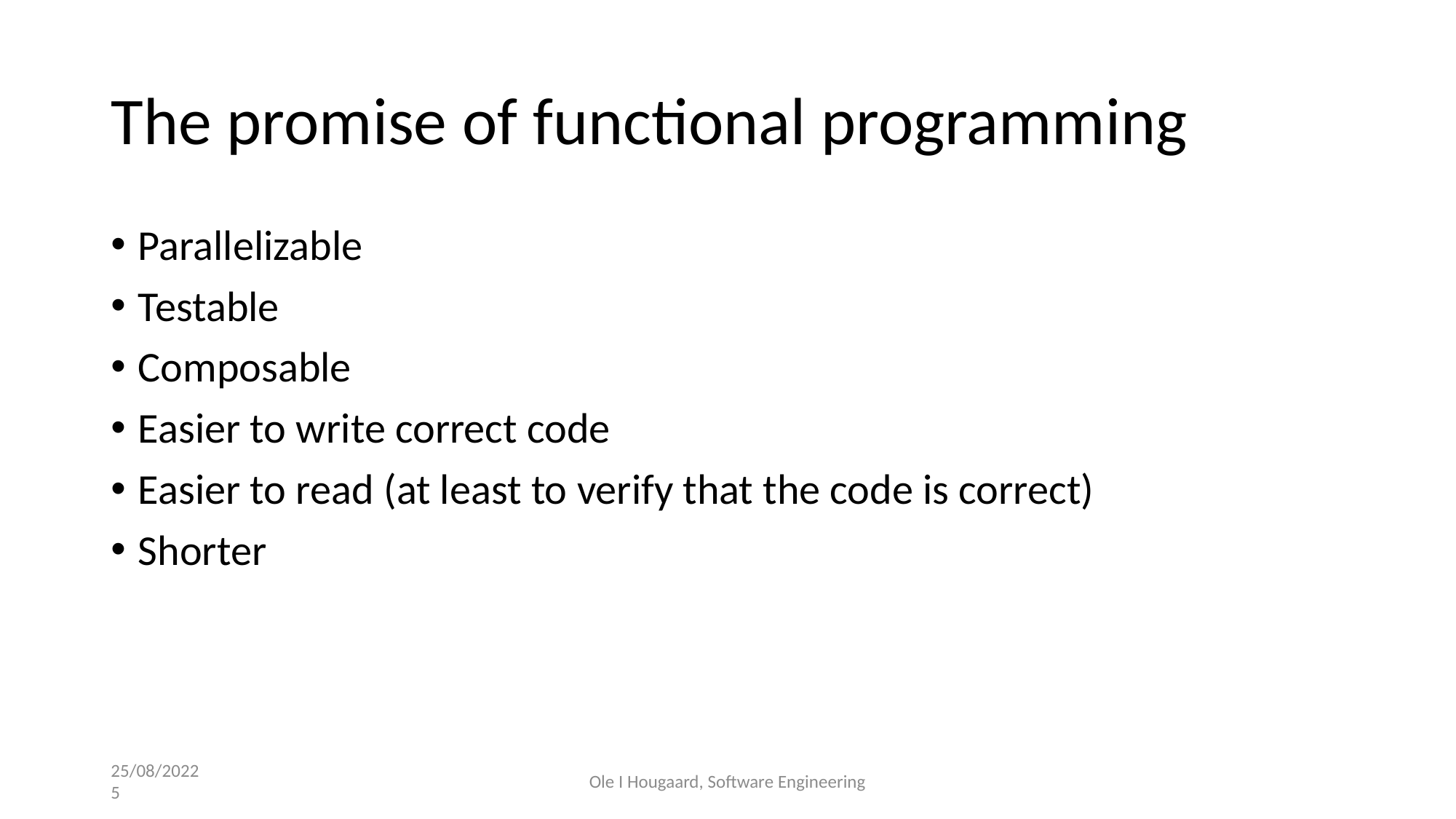

# The promise of functional programming
Parallelizable
Testable
Composable
Easier to write correct code
Easier to read (at least to verify that the code is correct)
Shorter

25/08/2022
5
Ole I Hougaard, Software Engineering